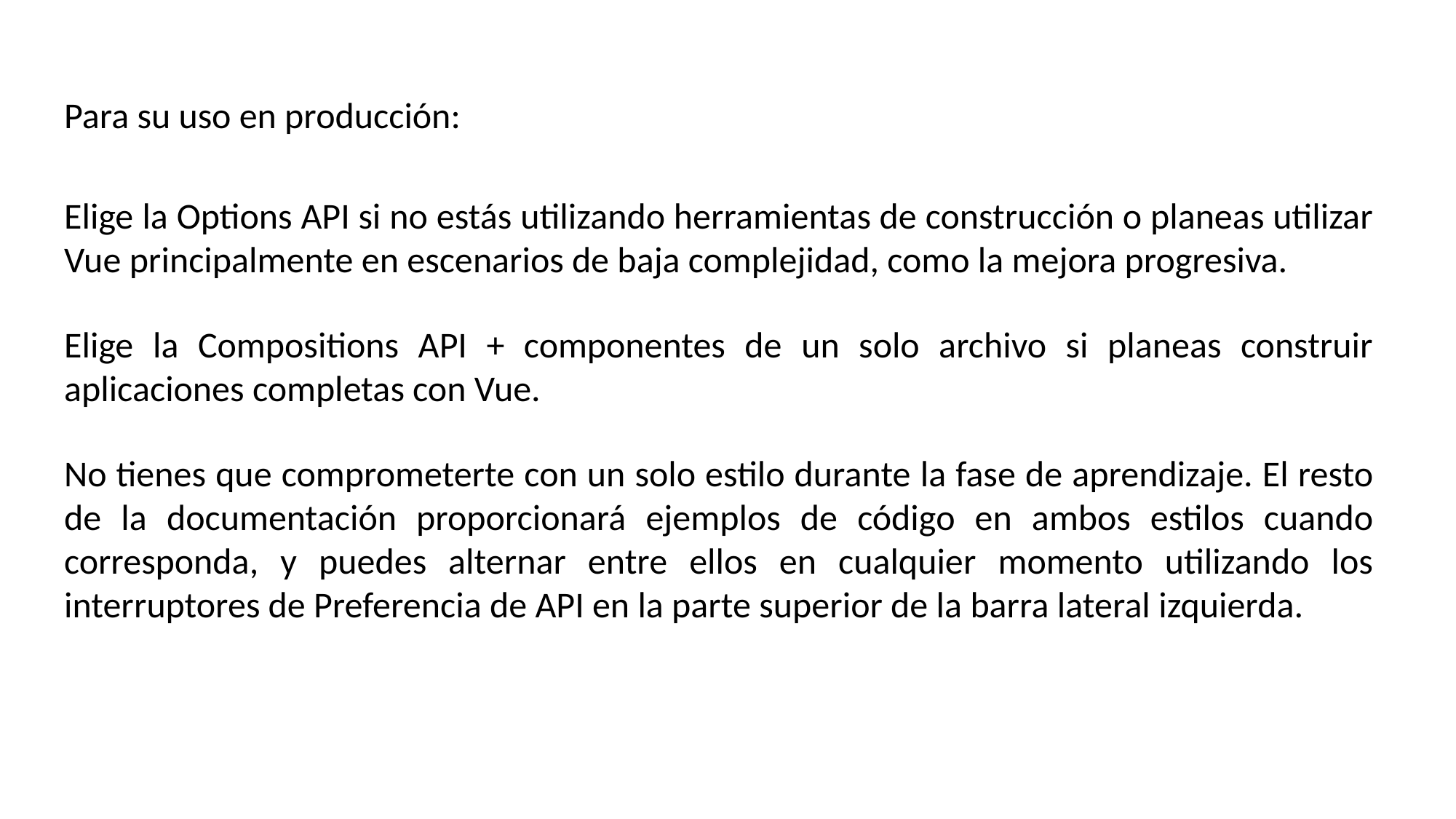

Para su uso en producción:
Elige la Options API si no estás utilizando herramientas de construcción o planeas utilizar Vue principalmente en escenarios de baja complejidad, como la mejora progresiva.
Elige la Compositions API + componentes de un solo archivo si planeas construir aplicaciones completas con Vue.
No tienes que comprometerte con un solo estilo durante la fase de aprendizaje. El resto de la documentación proporcionará ejemplos de código en ambos estilos cuando corresponda, y puedes alternar entre ellos en cualquier momento utilizando los interruptores de Preferencia de API en la parte superior de la barra lateral izquierda.